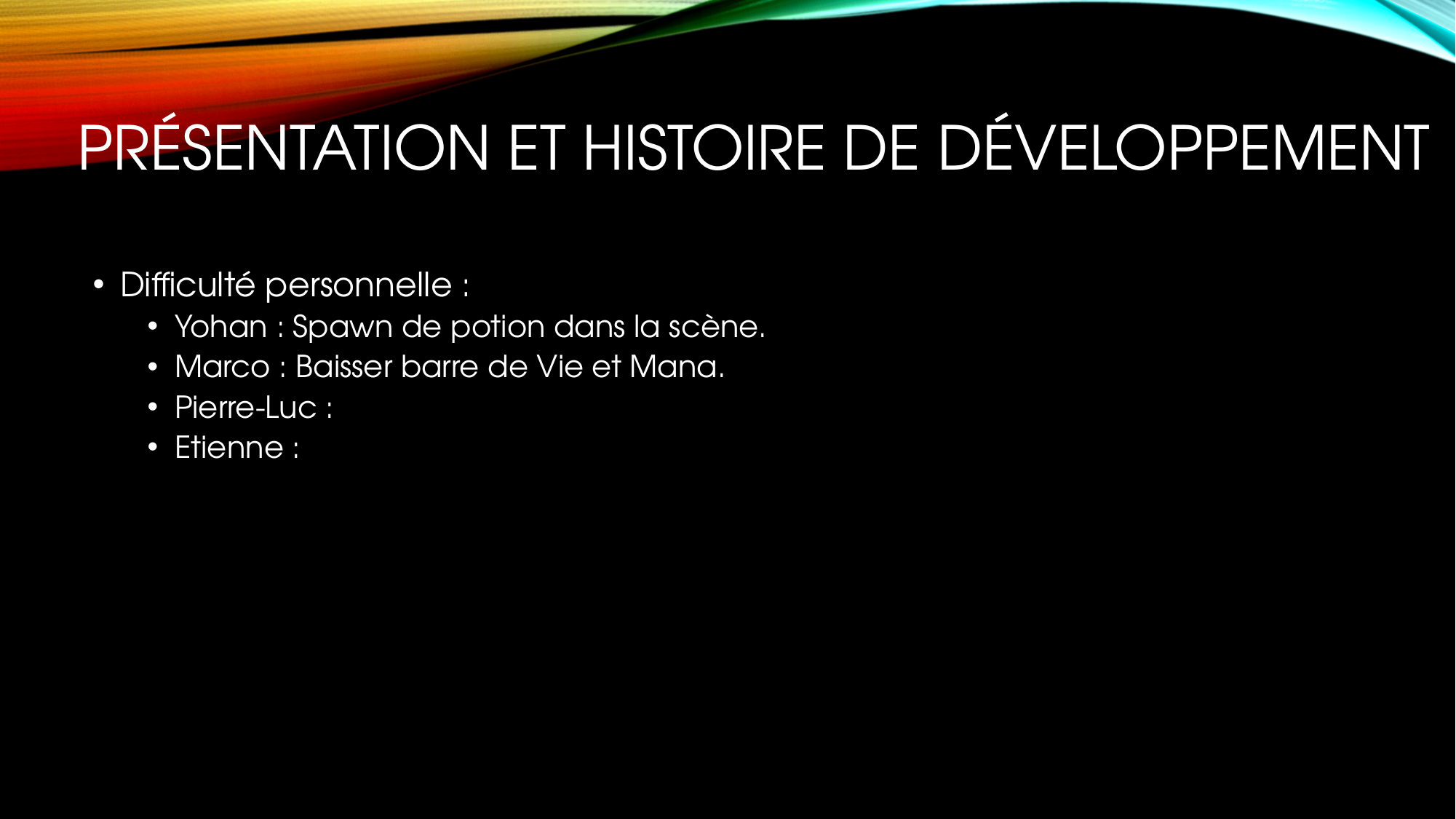

# Présentation et histoire de développement
Difficulté personnelle :
Yohan : Spawn de potion dans la scène.
Marco : Baisser barre de Vie et Mana.
Pierre-Luc :
Etienne :